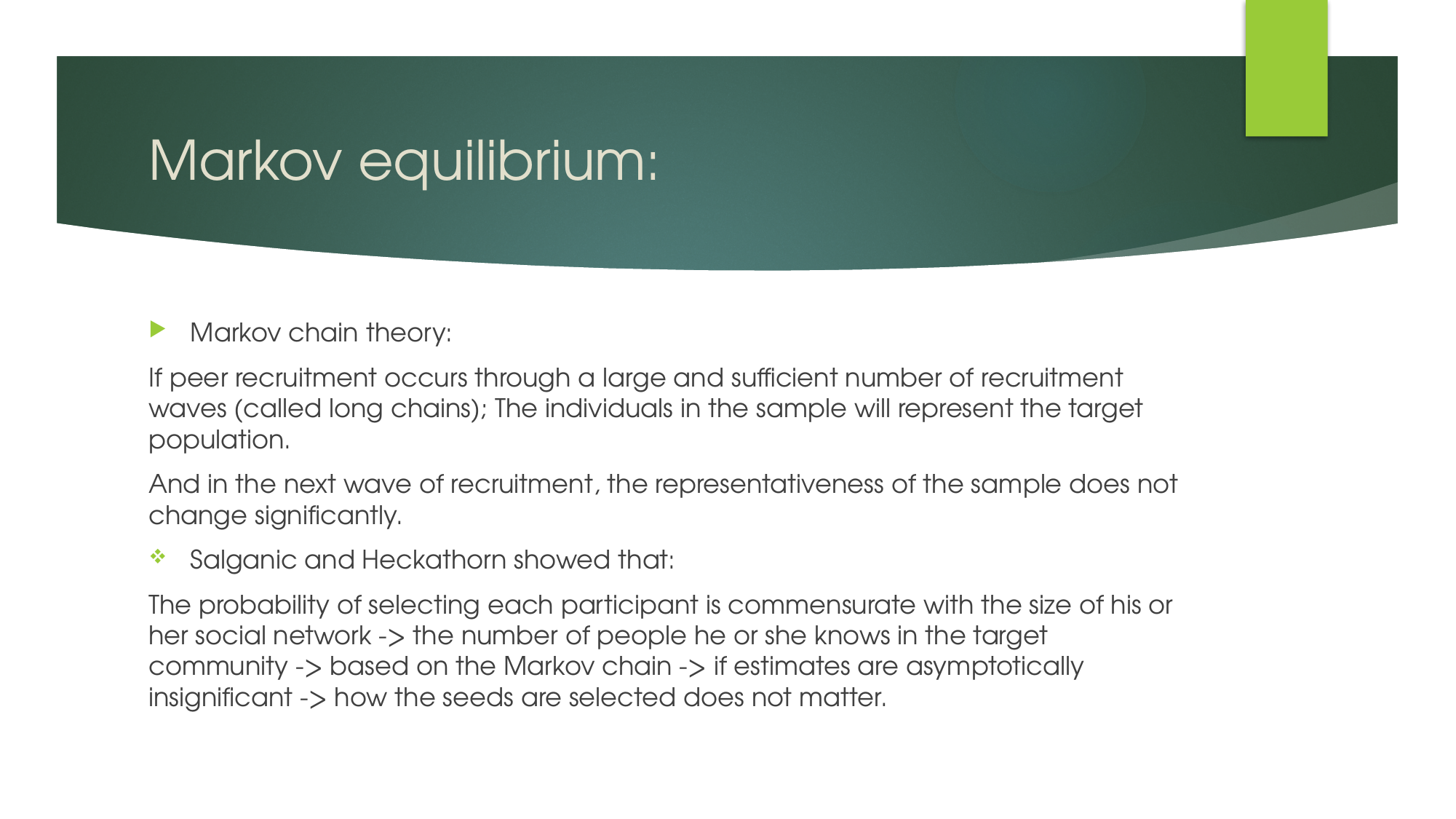

# Markov equilibrium:
Markov chain theory:
If peer recruitment occurs through a large and sufficient number of recruitment waves (called long chains); The individuals in the sample will represent the target population.
And in the next wave of recruitment, the representativeness of the sample does not change significantly.
Salganic and Heckathorn showed that:
The probability of selecting each participant is commensurate with the size of his or her social network -> the number of people he or she knows in the target community -> based on the Markov chain -> if estimates are asymptotically insignificant -> how the seeds are selected does not matter.